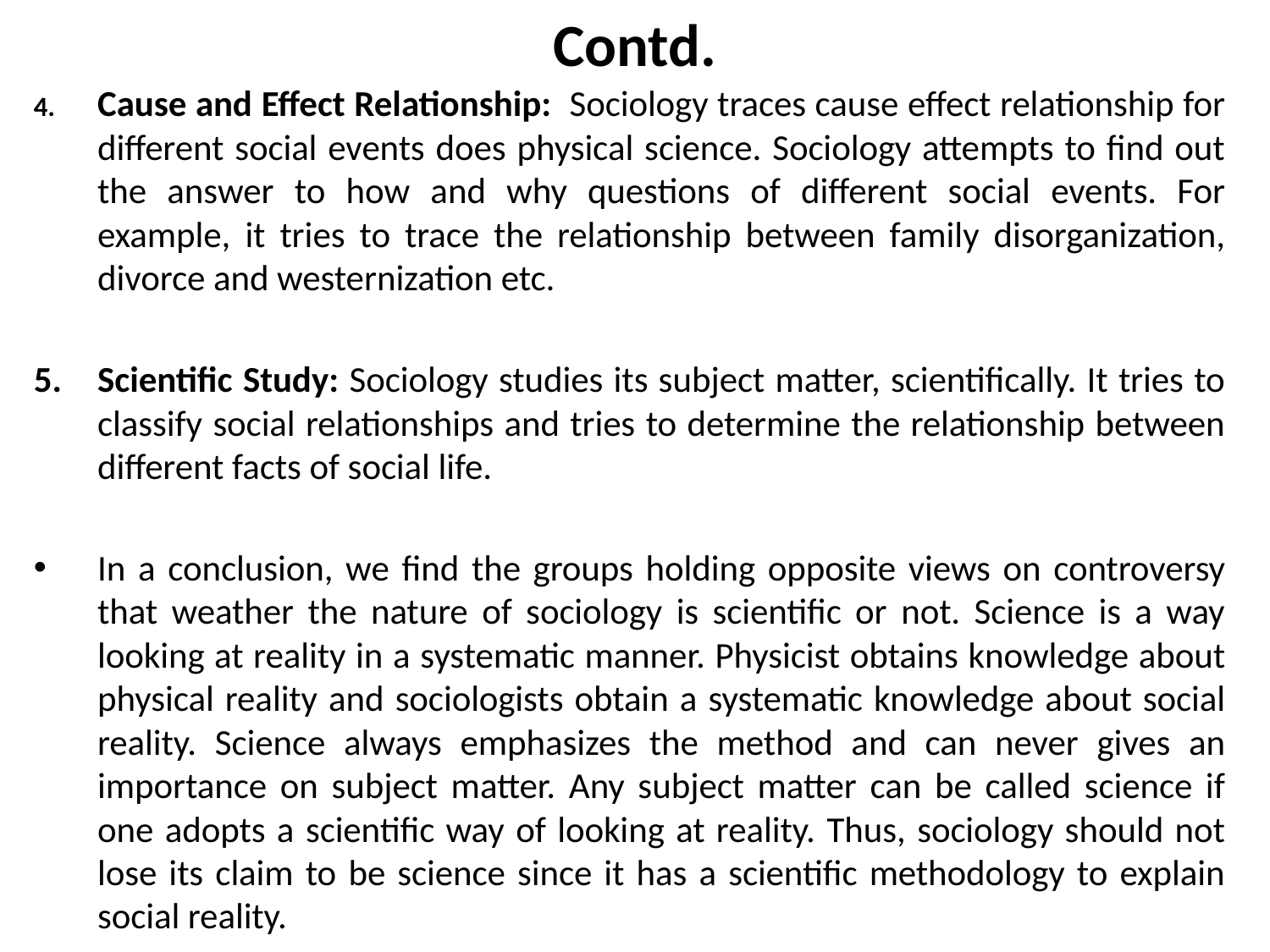

# Contd.
4.	Cause and Effect Relationship:  Sociology traces cause effect relationship for different social events does physical science. Sociology attempts to find out the answer to how and why questions of different social events. For example, it tries to trace the relationship between family disorganization, divorce and westernization etc.

Scientific Study: Sociology studies its subject matter, scientifically. It tries to classify social relationships and tries to determine the relationship between different facts of social life.

In a conclusion, we find the groups holding opposite views on controversy that weather the nature of sociology is scientific or not. Science is a way looking at reality in a systematic manner. Physicist obtains knowledge about physical reality and sociologists obtain a systematic knowledge about social reality. Science always emphasizes the method and can never gives an importance on subject matter. Any subject matter can be called science if one adopts a scientific way of looking at reality. Thus, sociology should not lose its claim to be science since it has a scientific methodology to explain social reality.